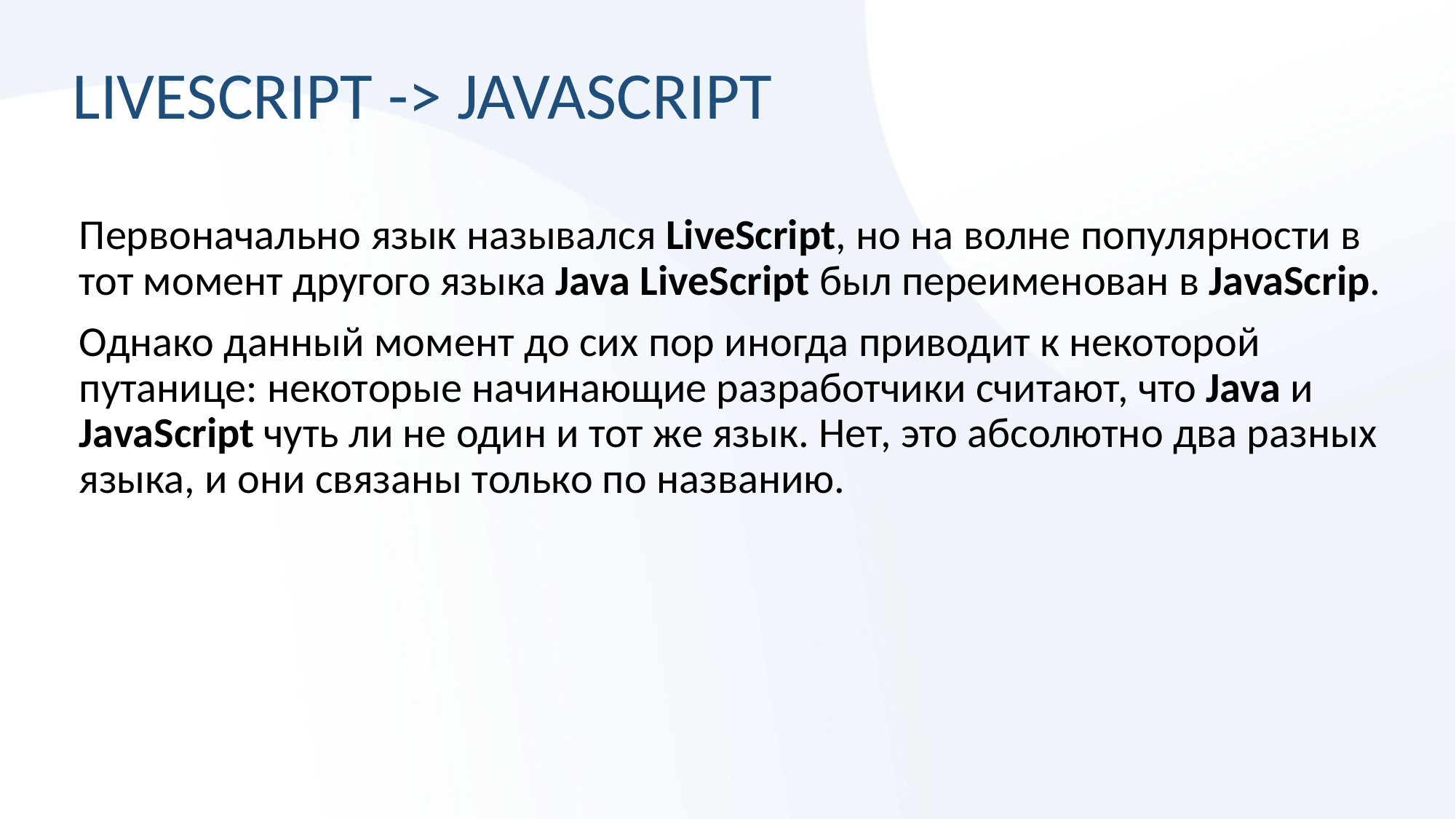

# LIVESCRIPT -> JAVASCRIPT

Первоначально язык назывался LiveScript, но на волне популярности в 
тот момент другого языка Java LiveScript был переименован в JavaScrip.
Однако данный момент до сих пор иногда приводит к некоторой 
путанице: некоторые начинающие разработчики считают, что Java и 
JavaScript чуть ли не один и тот же язык. Нет, это абсолютно два разных языка, и они связаны только по названию.